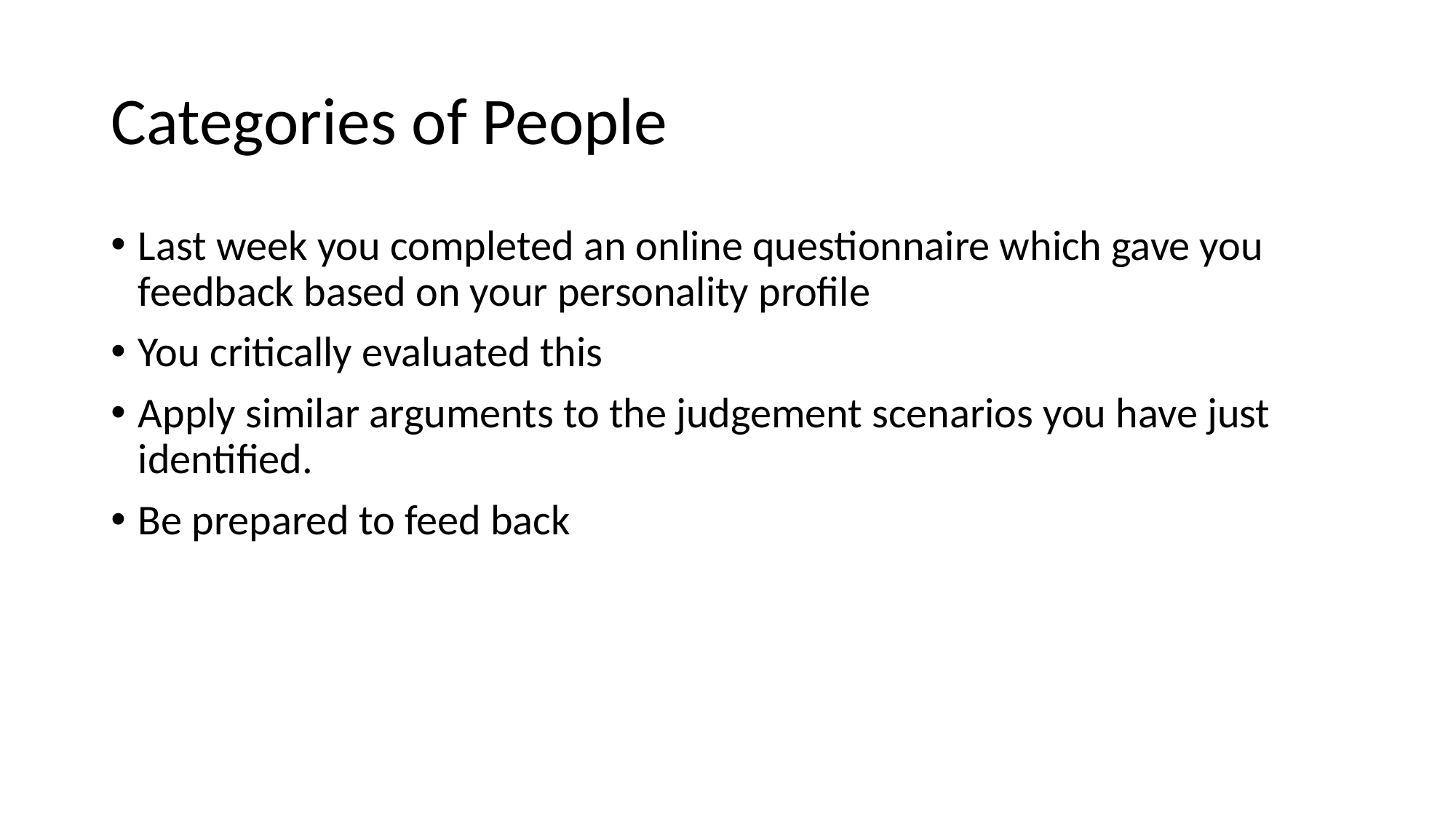

# Categories of People
Last week you completed an online questionnaire which gave you feedback based on your personality profile
You critically evaluated this
Apply similar arguments to the judgement scenarios you have just identified.
Be prepared to feed back